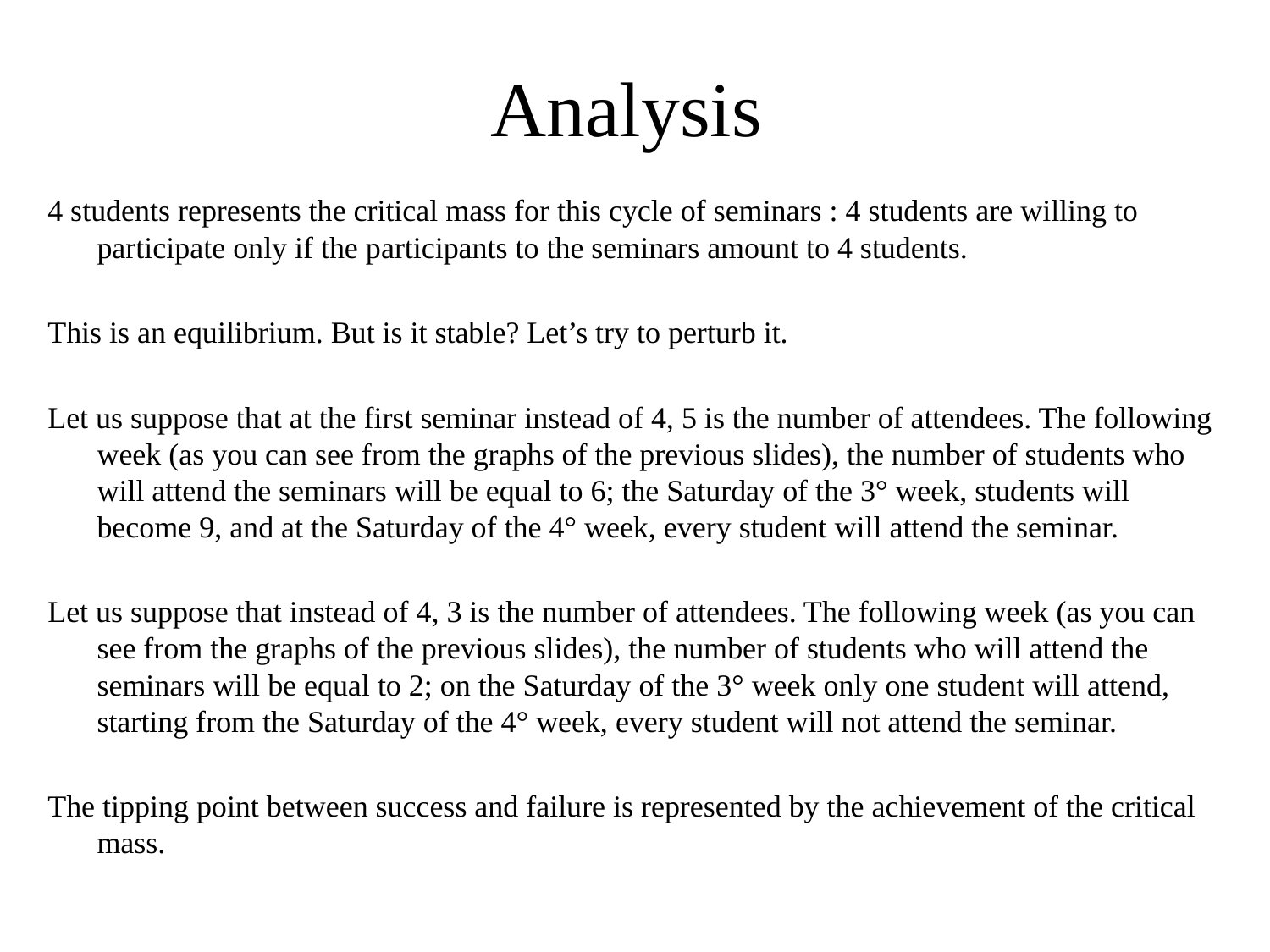

# Analysis
4 students represents the critical mass for this cycle of seminars : 4 students are willing to participate only if the participants to the seminars amount to 4 students.

This is an equilibrium. But is it stable? Let’s try to perturb it.

Let us suppose that at the first seminar instead of 4, 5 is the number of attendees. The following week (as you can see from the graphs of the previous slides), the number of students who will attend the seminars will be equal to 6; the Saturday of the 3° week, students will become 9, and at the Saturday of the 4° week, every student will attend the seminar.

Let us suppose that instead of 4, 3 is the number of attendees. The following week (as you can see from the graphs of the previous slides), the number of students who will attend the seminars will be equal to 2; on the Saturday of the 3° week only one student will attend, starting from the Saturday of the 4° week, every student will not attend the seminar.

The tipping point between success and failure is represented by the achievement of the critical mass.